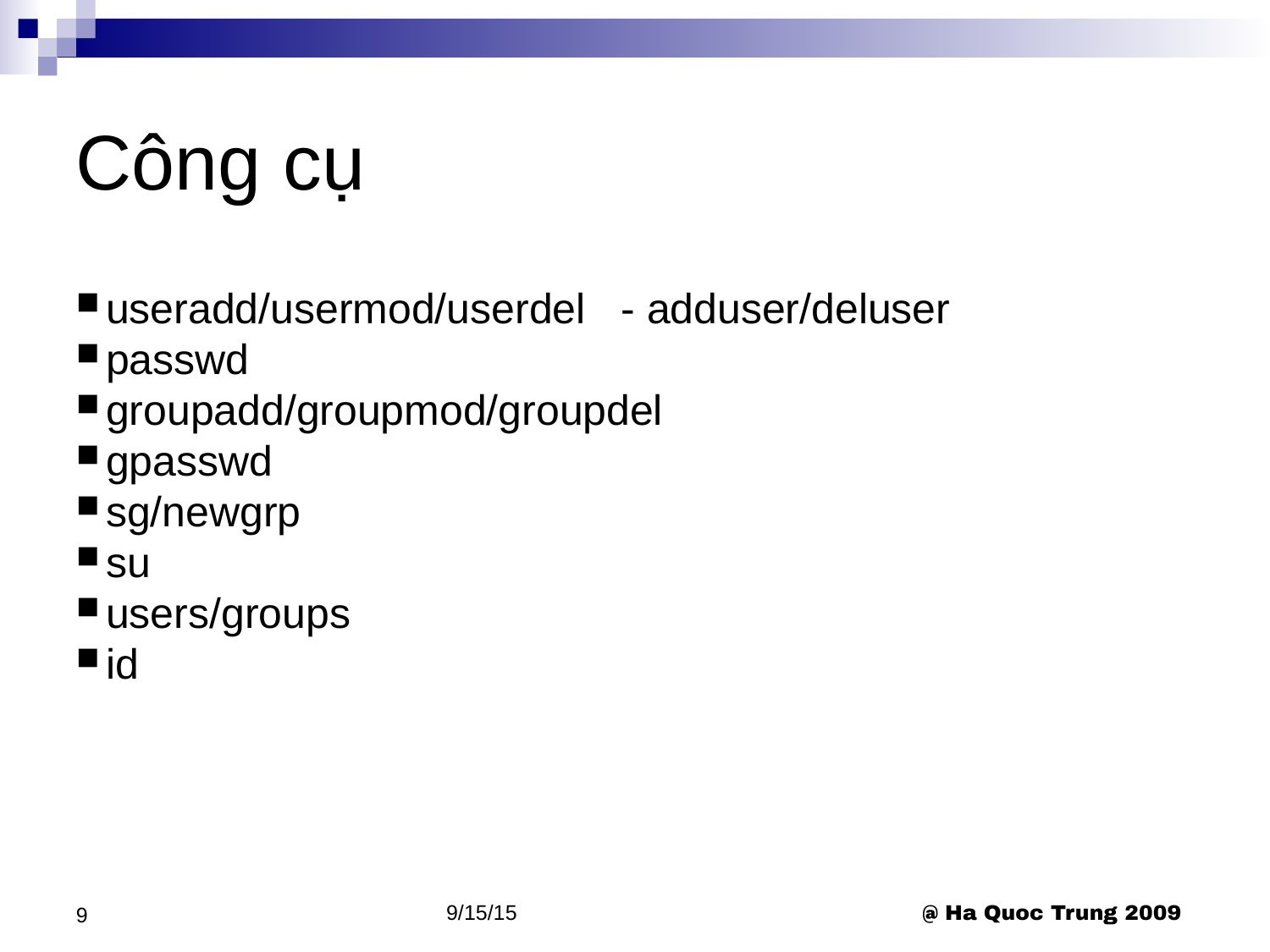

Công cụ
useradd/usermod/userdel   - adduser/deluser
passwd
groupadd/groupmod/groupdel
gpasswd
sg/newgrp
su
users/groups
id
9
9/15/15
@ Ha Quoc Trung 2009